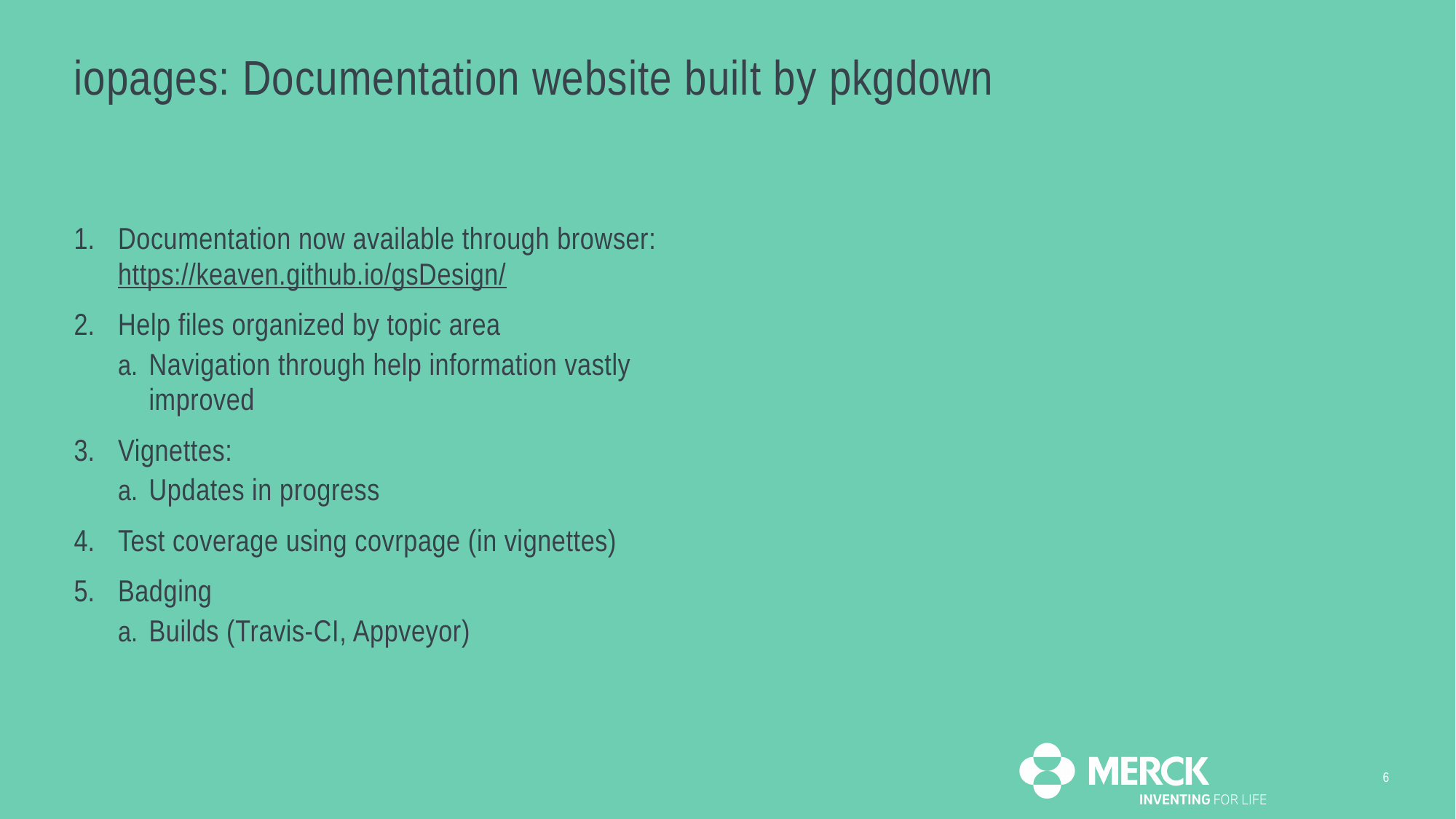

# iopages: Documentation website built by pkgdown
Documentation now available through browser: https://keaven.github.io/gsDesign/
Help files organized by topic area
Navigation through help information vastly improved
Vignettes:
Updates in progress
Test coverage using covrpage (in vignettes)
Badging
Builds (Travis-CI, Appveyor)

6